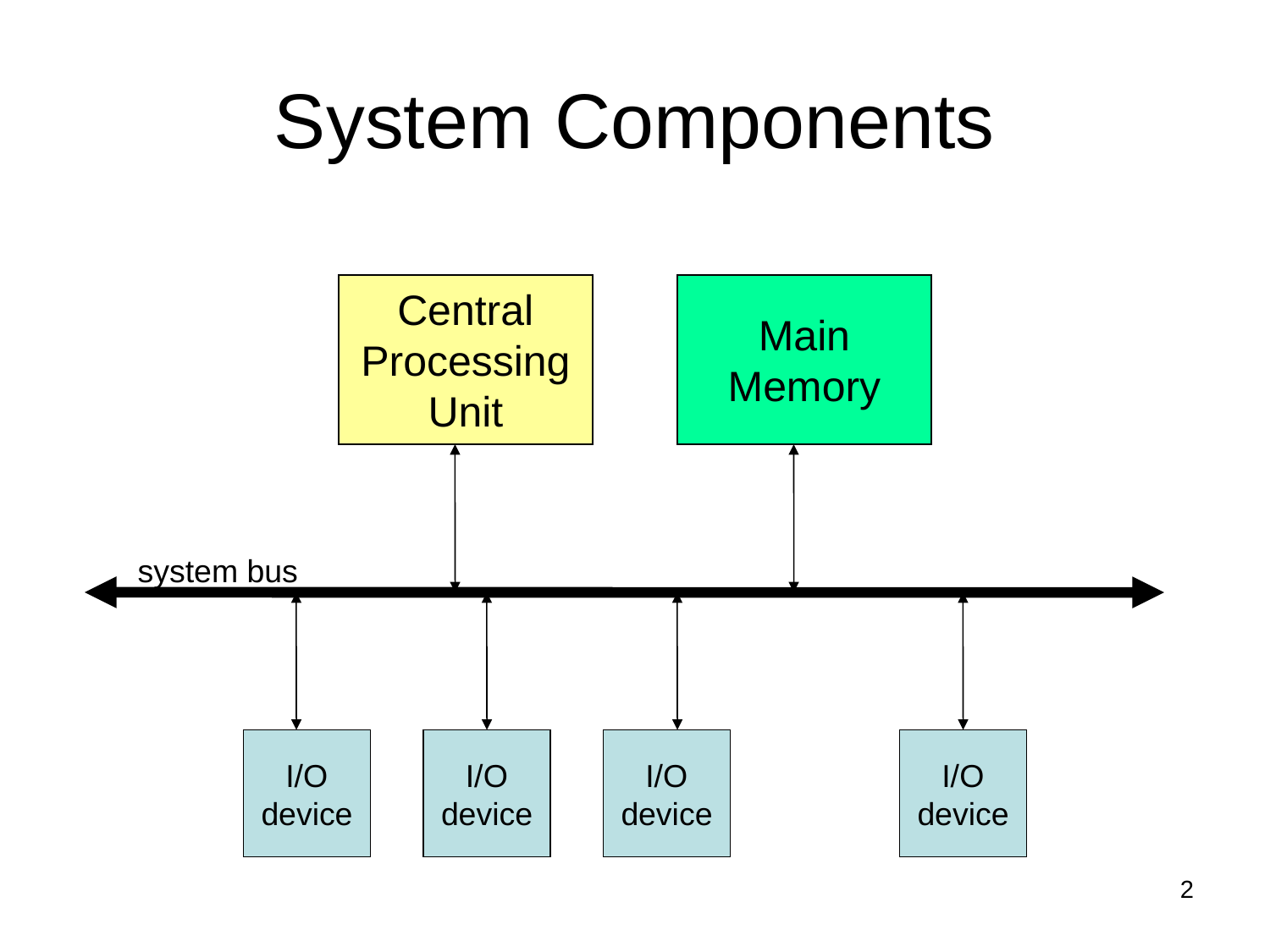

# System Components
Central
Processing
Unit
Main
Memory

system bus

I/O
device
I/O
device
I/O
device
I/O
device
2